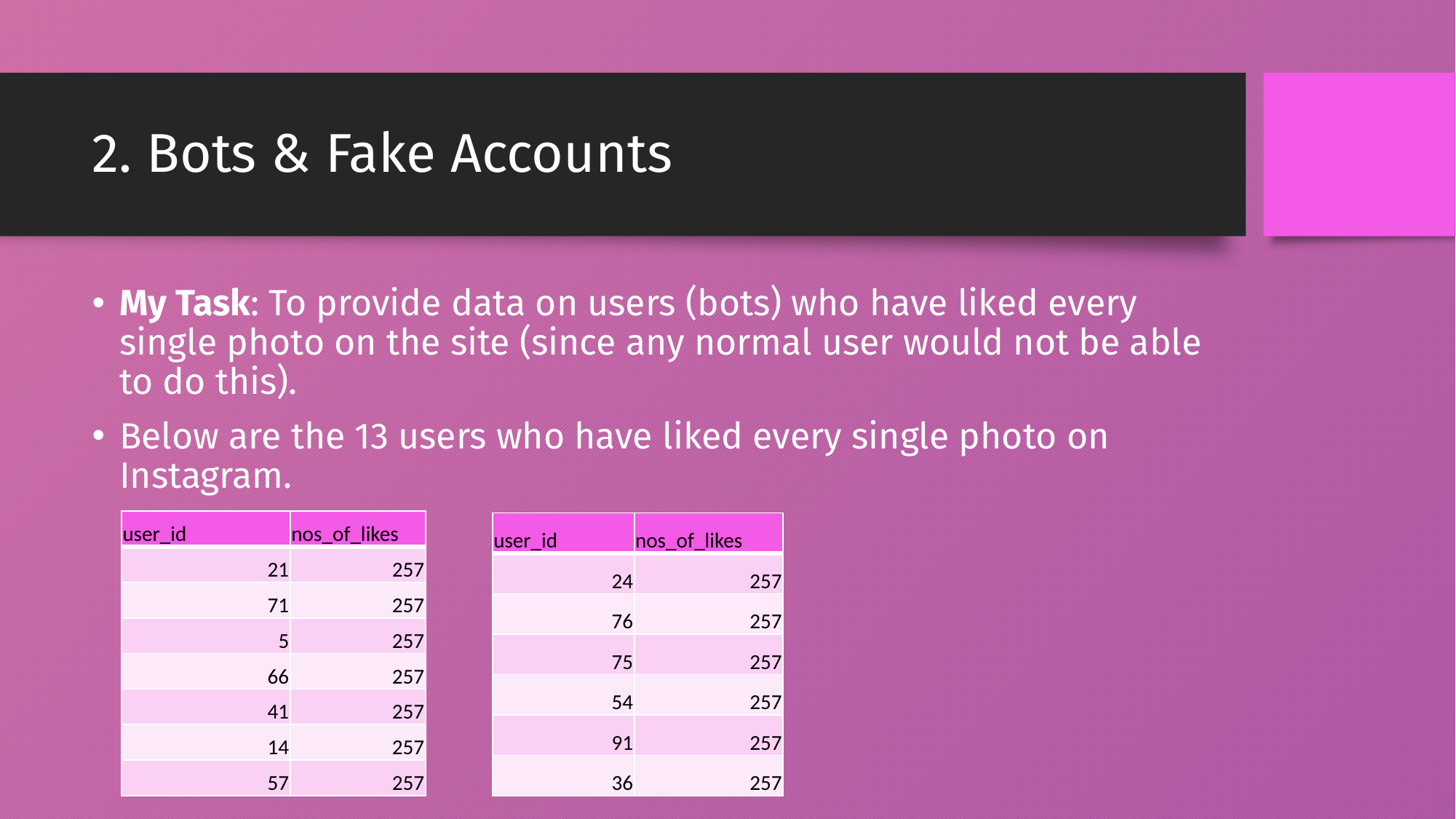

# 2. Bots & Fake Accounts
My Task: To provide data on users (bots) who have liked every single photo on the site (since any normal user would not be able to do this).
Below are the 13 users who have liked every single photo on Instagram.

| user\_id | nos\_of\_likes |
| --- | --- |
| 21 | 257 |
| 71 | 257 |
| 5 | 257 |
| 66 | 257 |
| 41 | 257 |
| 14 | 257 |
| 57 | 257 |
| user\_id | nos\_of\_likes |
| --- | --- |
| 24 | 257 |
| 76 | 257 |
| 75 | 257 |
| 54 | 257 |
| 91 | 257 |
| 36 | 257 |